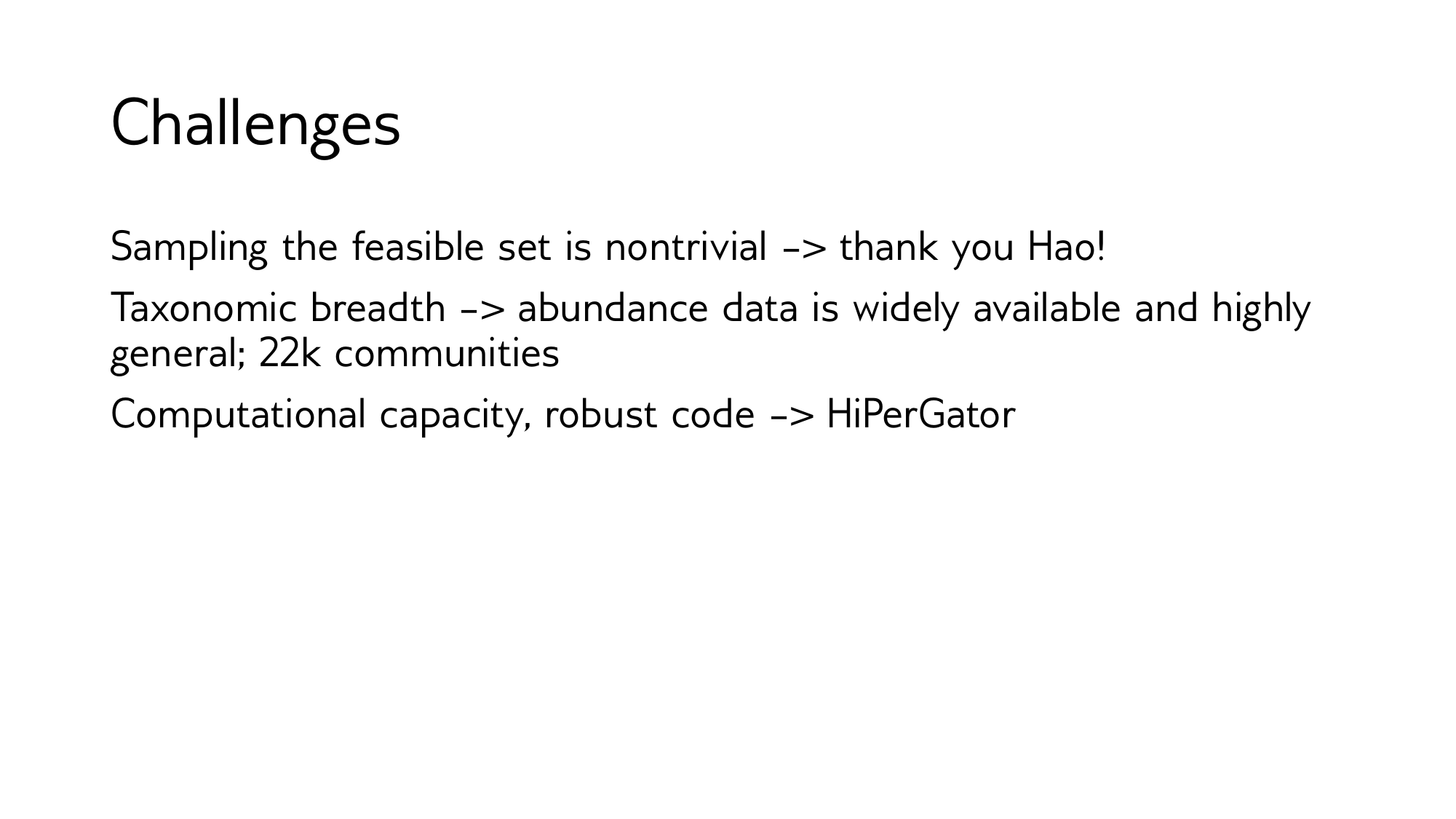

# Challenges
Sampling the feasible set is nontrivial –> thank you Hao!
Taxonomic breadth –> abundance data is widely available and highly general; 22k communities
Computational capacity, robust code –> HiPerGator